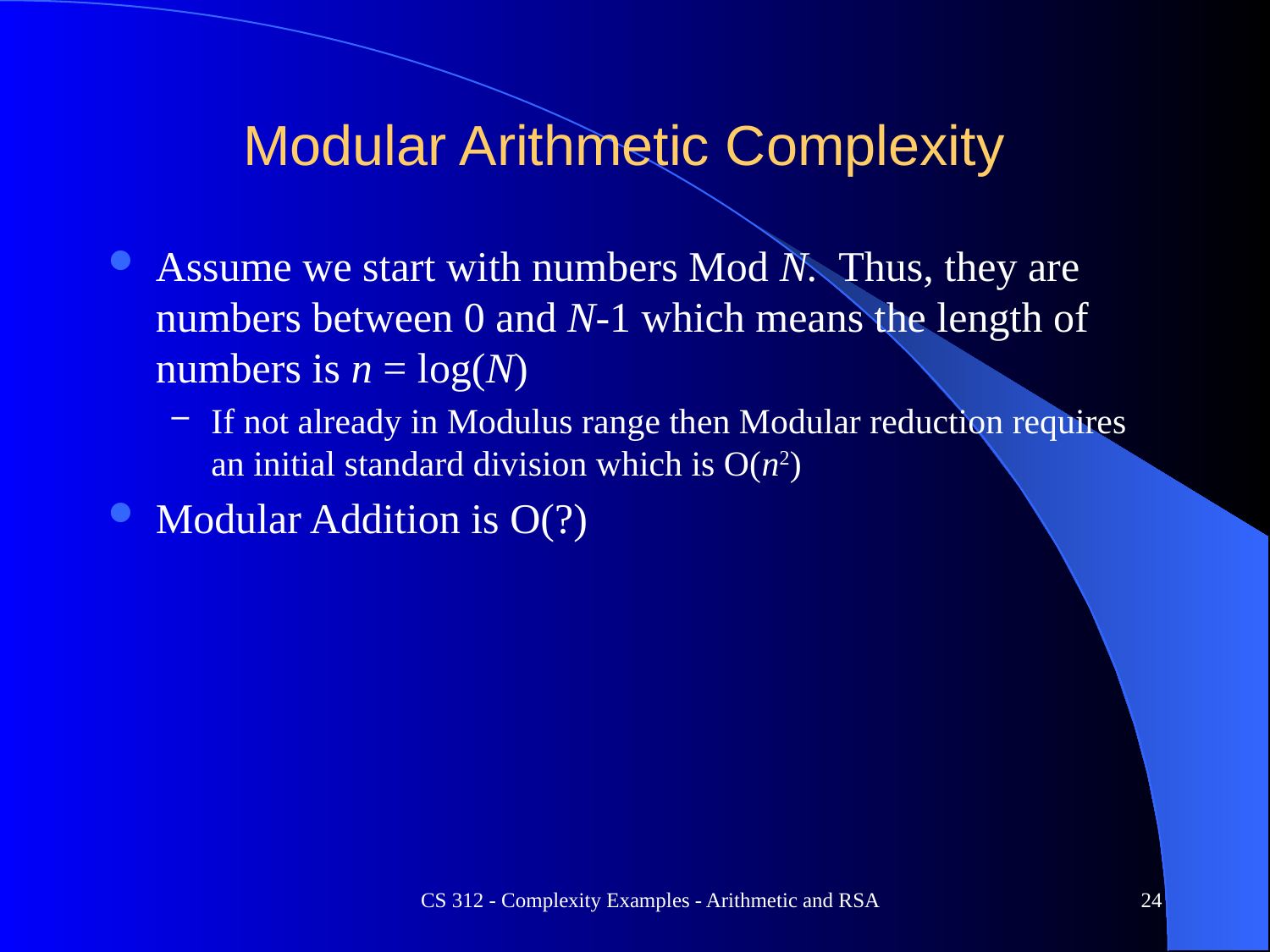

# Modular Arithmetic Complexity
Assume we start with numbers Mod N.  Thus, they are numbers between 0 and N-1 which means the length of numbers is n = log(N)
If not already in Modulus range then Modular reduction requires an initial standard division which is O(n2)
Modular Addition is O(?)
CS 312 - Complexity Examples - Arithmetic and RSA
24